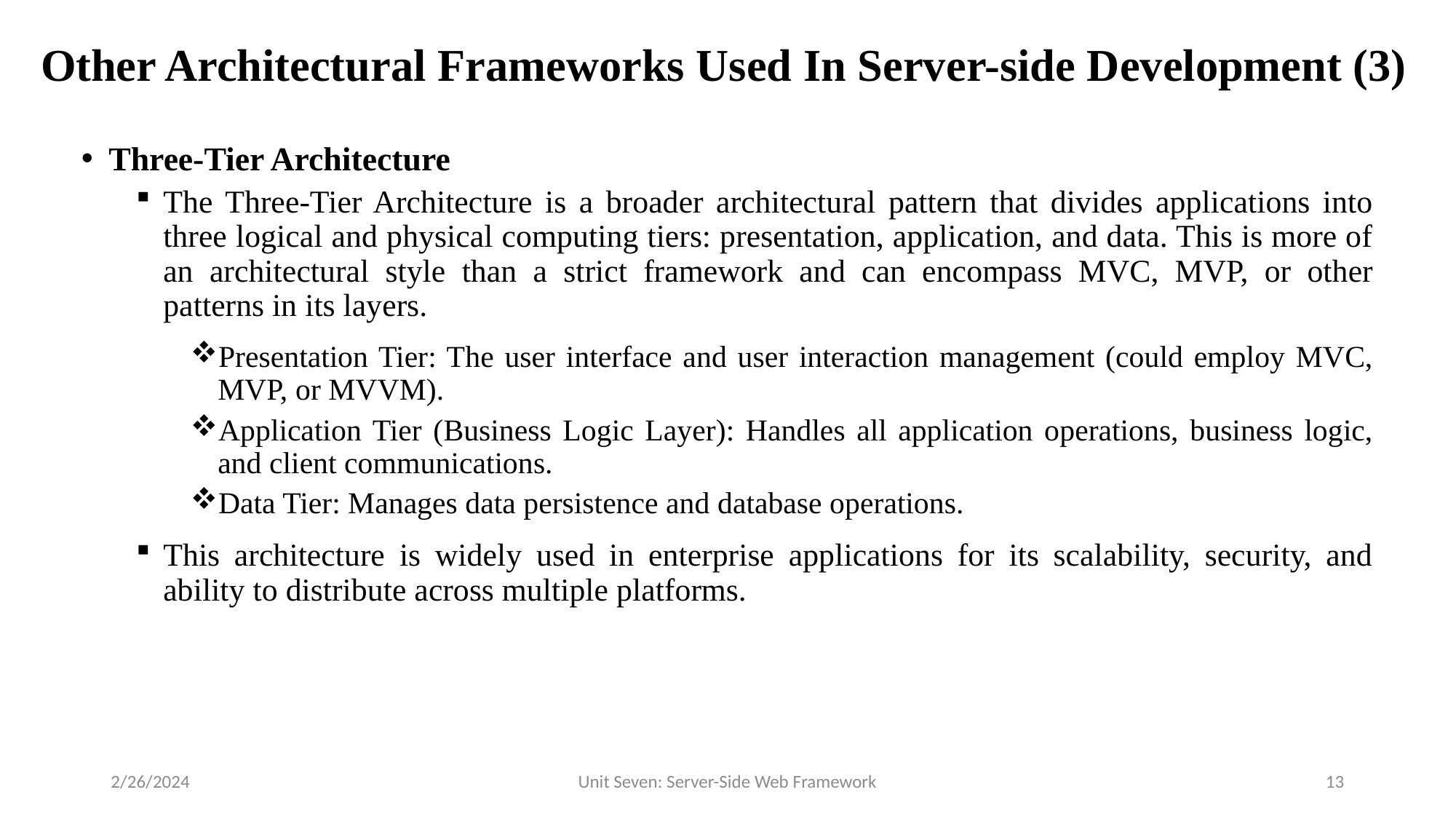

# Other Architectural Frameworks Used In Server-side Development (3)
Three-Tier Architecture
The Three-Tier Architecture is a broader architectural pattern that divides applications into three logical and physical computing tiers: presentation, application, and data. This is more of an architectural style than a strict framework and can encompass MVC, MVP, or other patterns in its layers.

Presentation Tier: The user interface and user interaction management (could employ MVC, MVP, or MVVM).
Application Tier (Business Logic Layer): Handles all application operations, business logic, and client communications.
Data Tier: Manages data persistence and database operations.

This architecture is widely used in enterprise applications for its scalability, security, and ability to distribute across multiple platforms.
2/26/2024
Unit Seven: Server-Side Web Framework
13